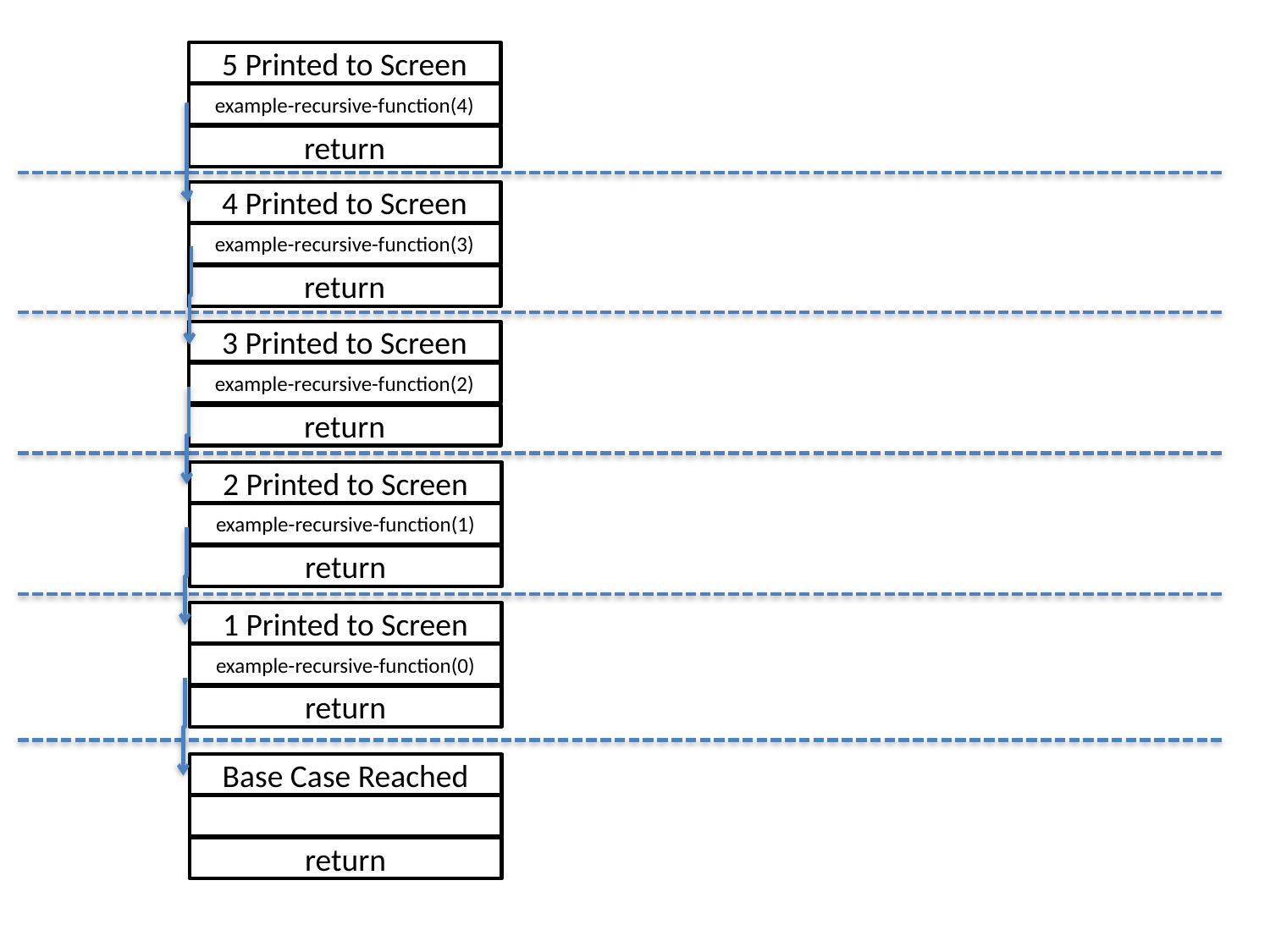

5 Printed to Screen
example-recursive-function(4)
return
4 Printed to Screen
example-recursive-function(3)
return
3 Printed to Screen
example-recursive-function(2)
return
2 Printed to Screen
example-recursive-function(1)
return
1 Printed to Screen
example-recursive-function(0)
return
Base Case Reached

return